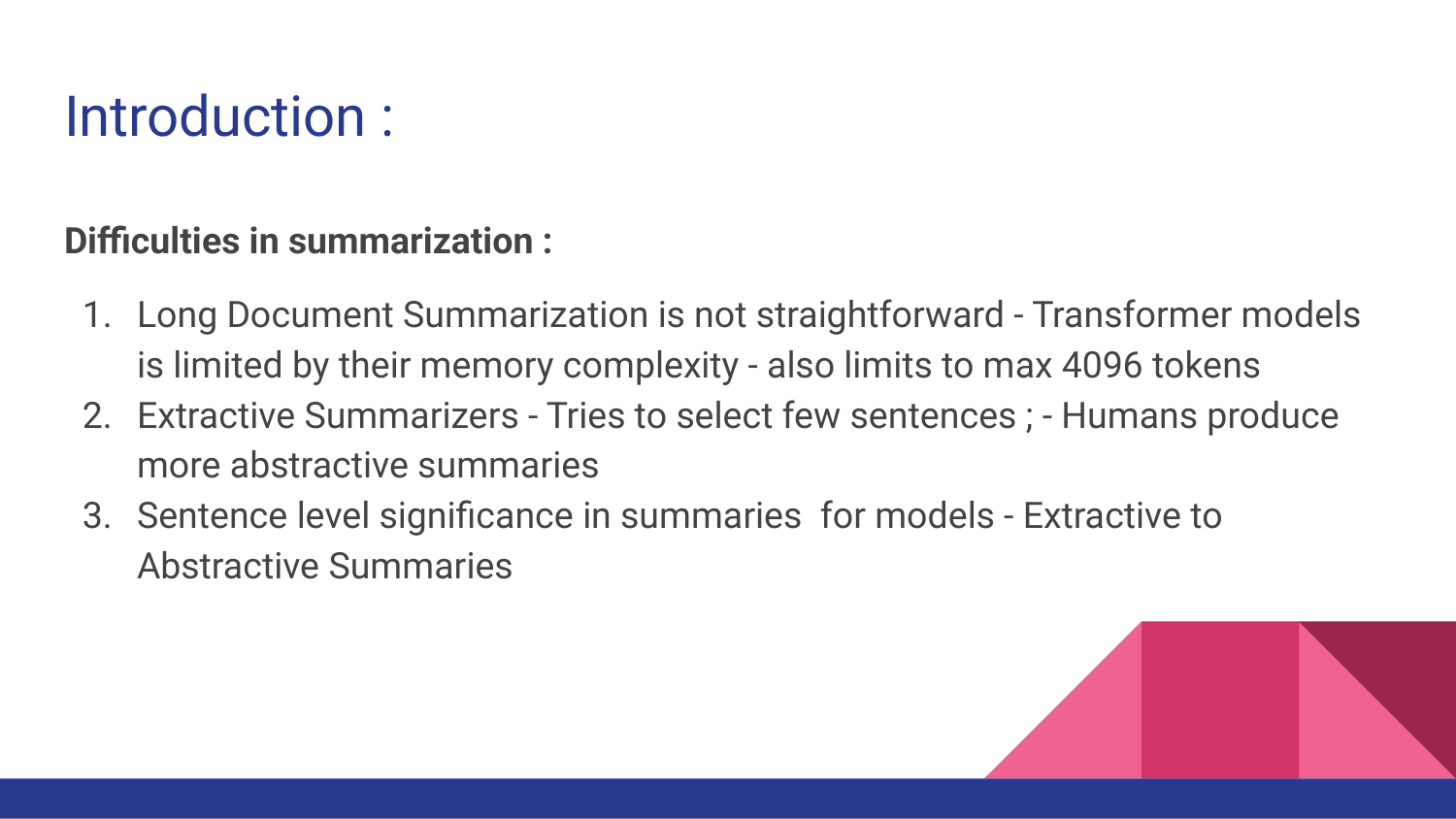

# Introduction :
Difficulties in summarization :
Long Document Summarization is not straightforward - Transformer models is limited by their memory complexity - also limits to max 4096 tokens
Extractive Summarizers - Tries to select few sentences ; - Humans produce more abstractive summaries
Sentence level significance in summaries  for models - Extractive to Abstractive Summaries